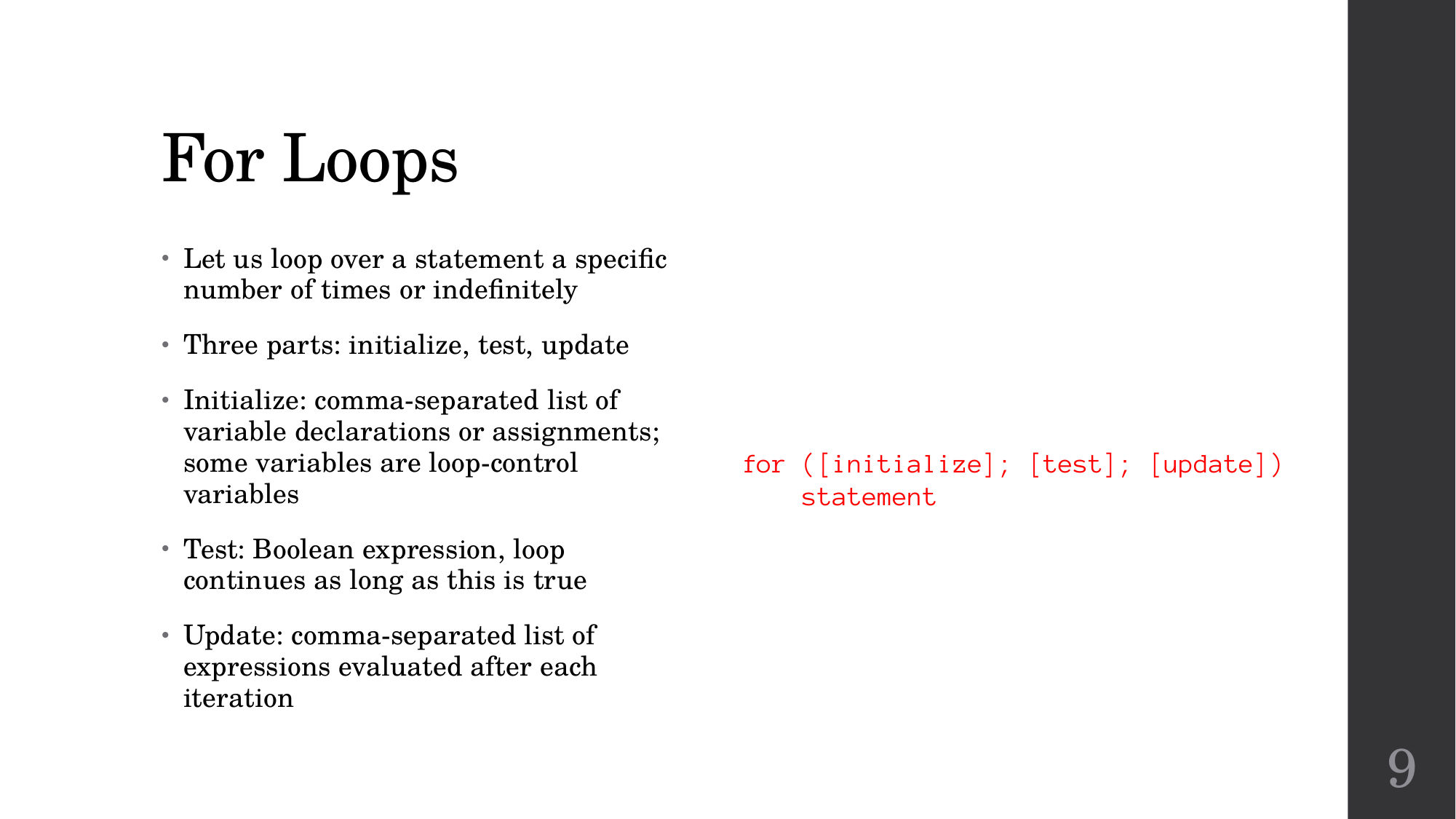

# For Loops
Let us loop over a statement a specific number of times or indefinitely
Three parts: initialize, test, update
Initialize: comma-separated list of variable declarations or assignments; some variables are loop-control variables
Test: Boolean expression, loop continues as long as this is true
Update: comma-separated list of expressions evaluated after each iteration
for ([initialize]; [test]; [update])
    statement
9